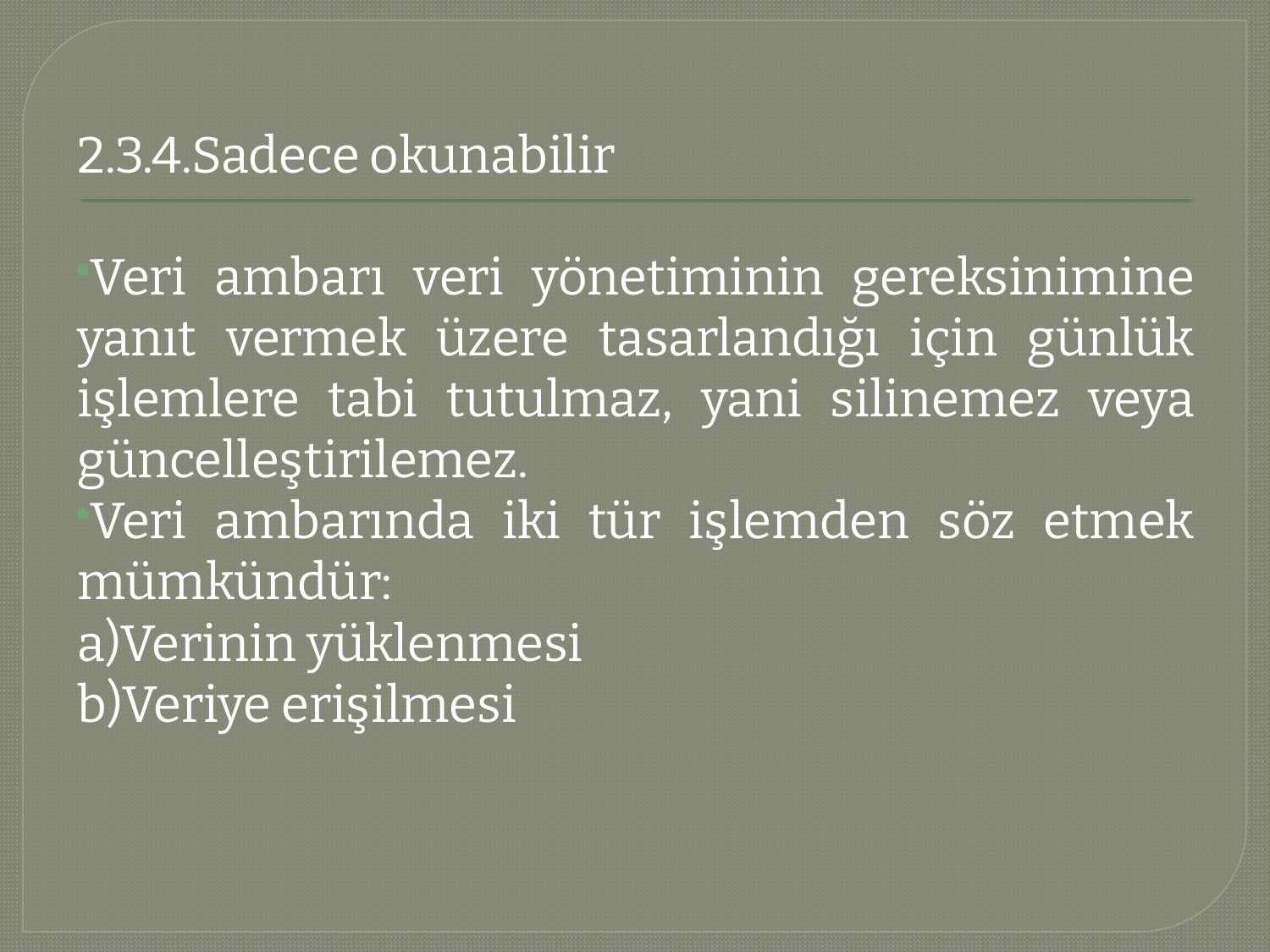

2.3.4.Sadece okunabilir

Veri ambarı veri yönetiminin gereksinimine yanıt vermek üzere tasarlandığı için günlük işlemlere tabi tutulmaz, yani silinemez veya güncelleştirilemez.
Veri ambarında iki tür işlemden söz etmek mümkündür:
a)Verinin yüklenmesi
b)Veriye erişilmesi